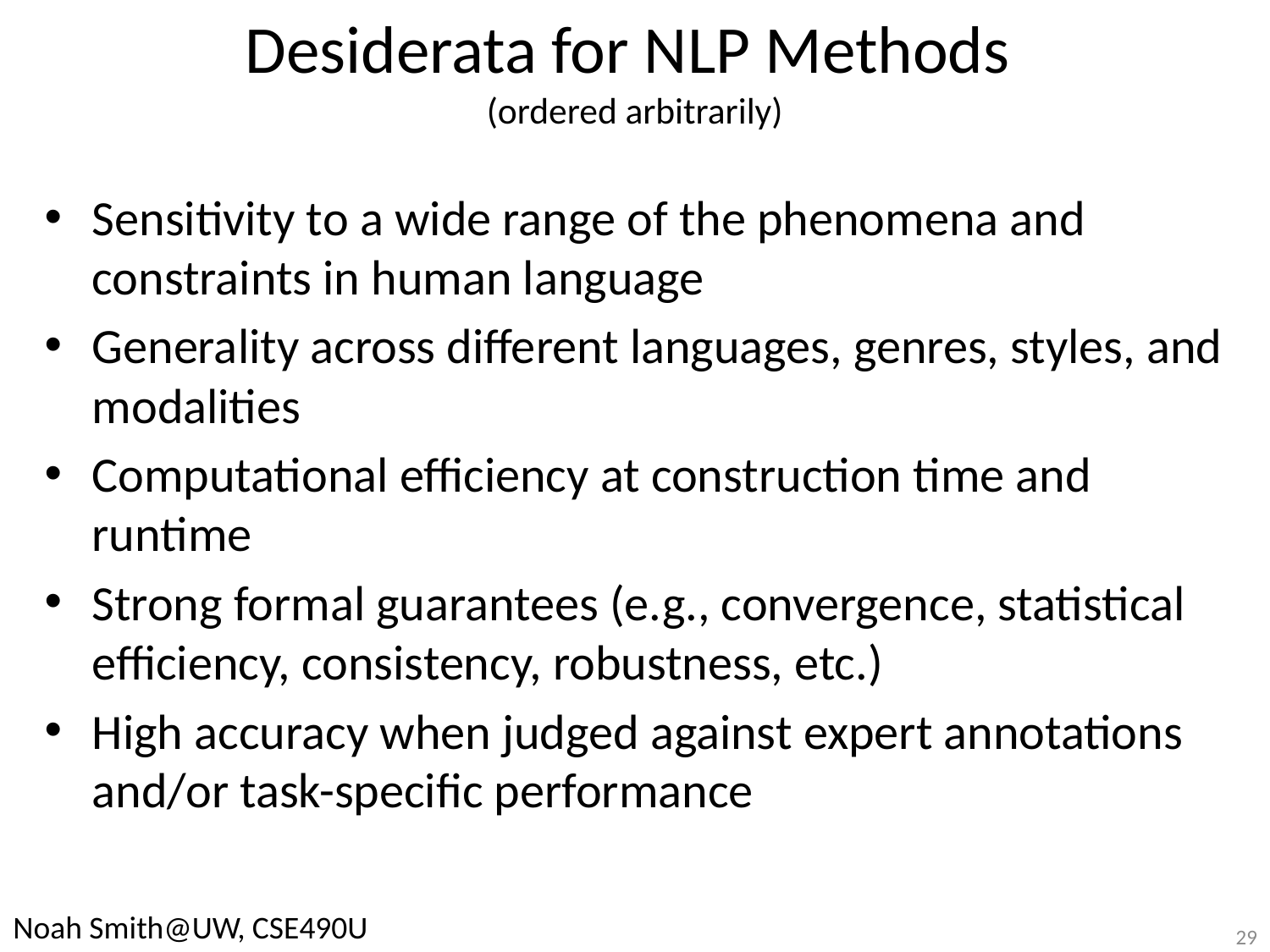

# Desiderata for NLP Methods (ordered arbitrarily)
Sensitivity to a wide range of the phenomena and constraints in human language
Generality across different languages, genres, styles, and modalities
Computational efficiency at construction time and runtime
Strong formal guarantees (e.g., convergence, statistical efficiency, consistency, robustness, etc.)
High accuracy when judged against expert annotations and/or task-specific performance
Noah Smith@UW, CSE490U
29